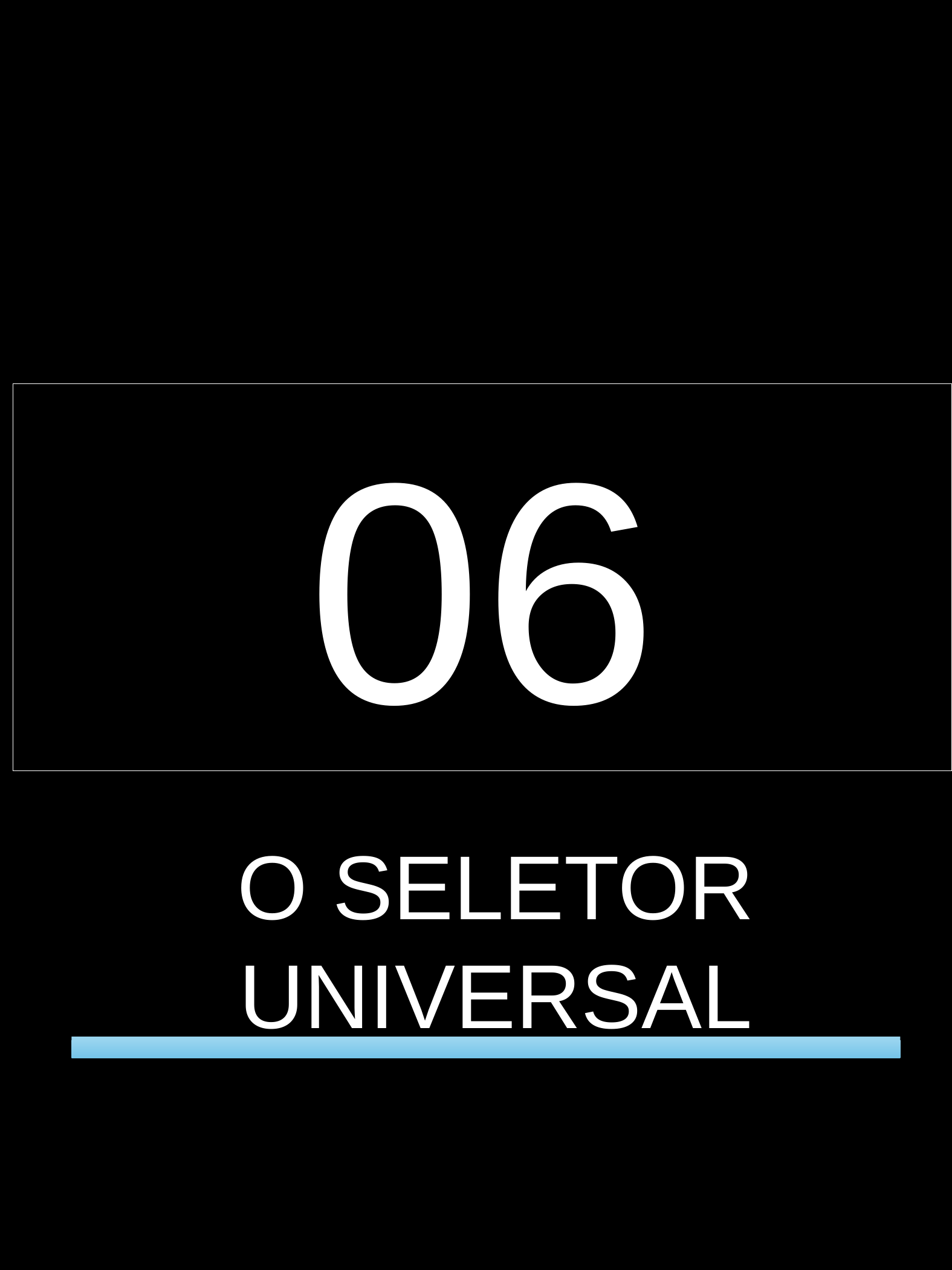

titulo
subitulo
06
Texto
O SELETOR UNIVERSAL

SELETORES CSS PARA JEDIS
13